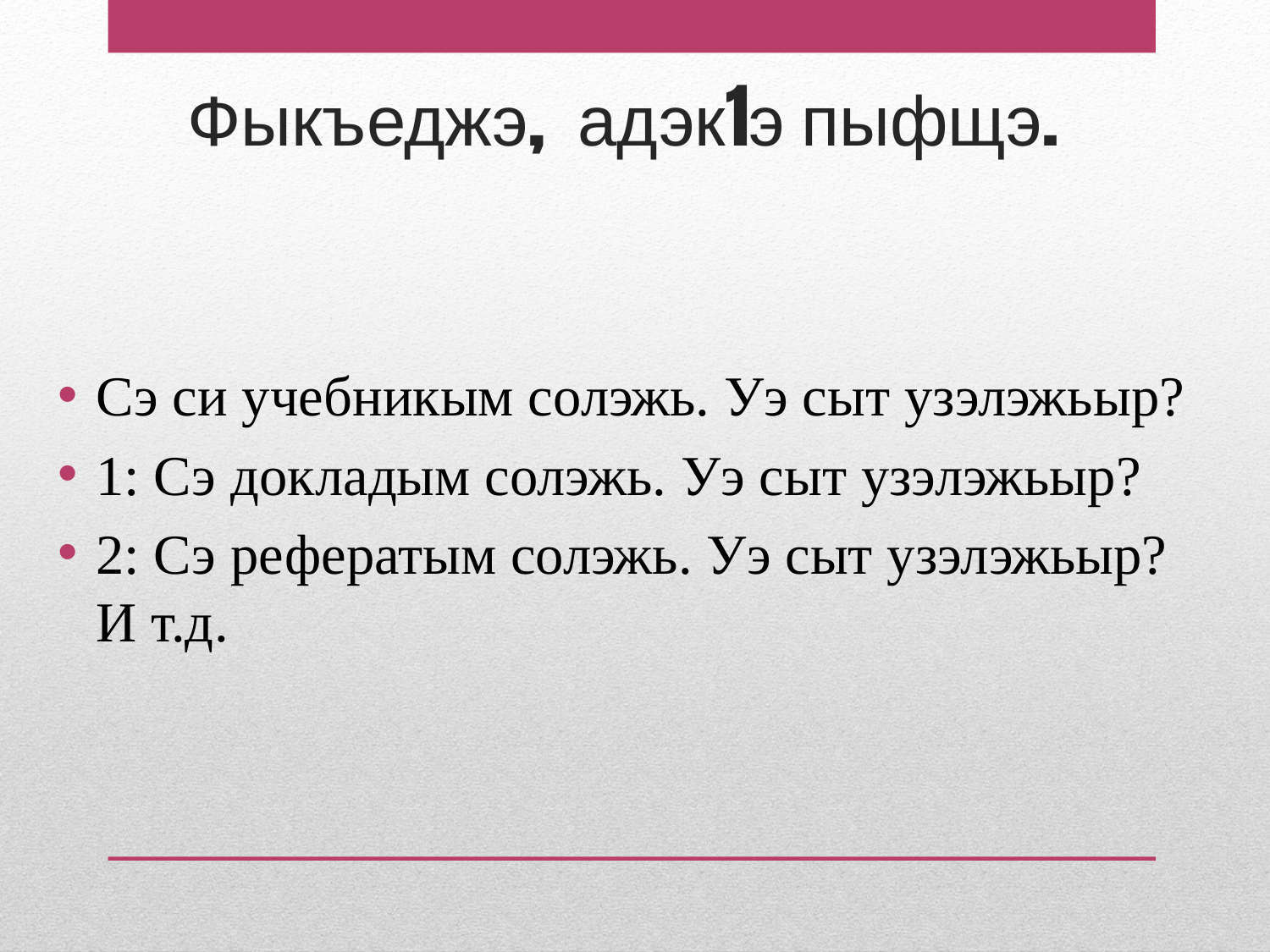

# Фыкъеджэ,  адэк1э пыфщэ.
Сэ си учебникым солэжь. Уэ сыт узэлэжьыр?
1: Сэ докладым солэжь. Уэ сыт узэлэжьыр?
2: Сэ рефератым солэжь. Уэ сыт узэлэжьыр? И т.д.